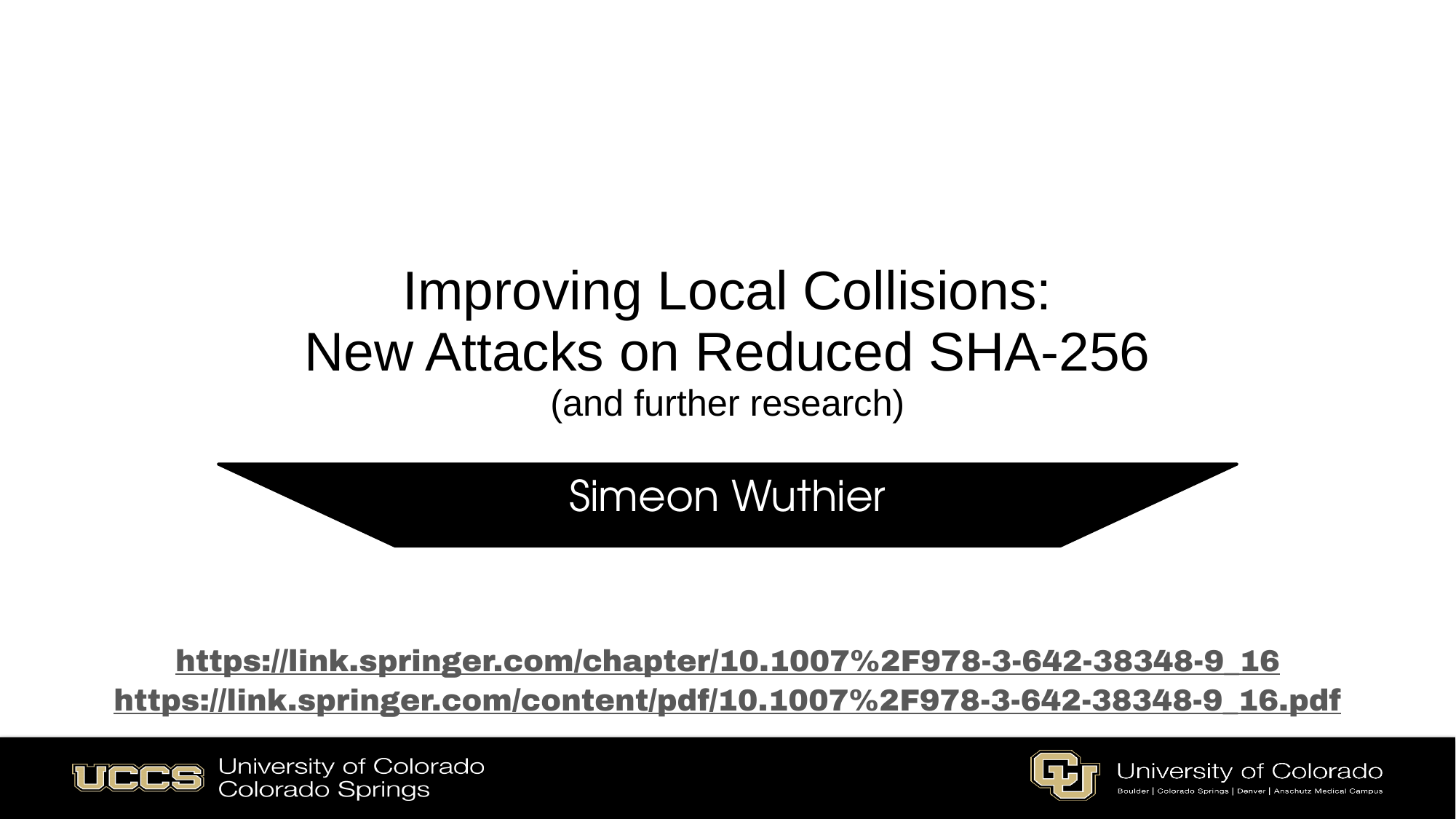

# Improving Local Collisions: New Attacks on Reduced SHA-256 (and further research)

Simeon Wuthier
https://link.springer.com/chapter/10.1007%2F978-3-642-38348-9_16
https://link.springer.com/content/pdf/10.1007%2F978-3-642-38348-9_16.pdf